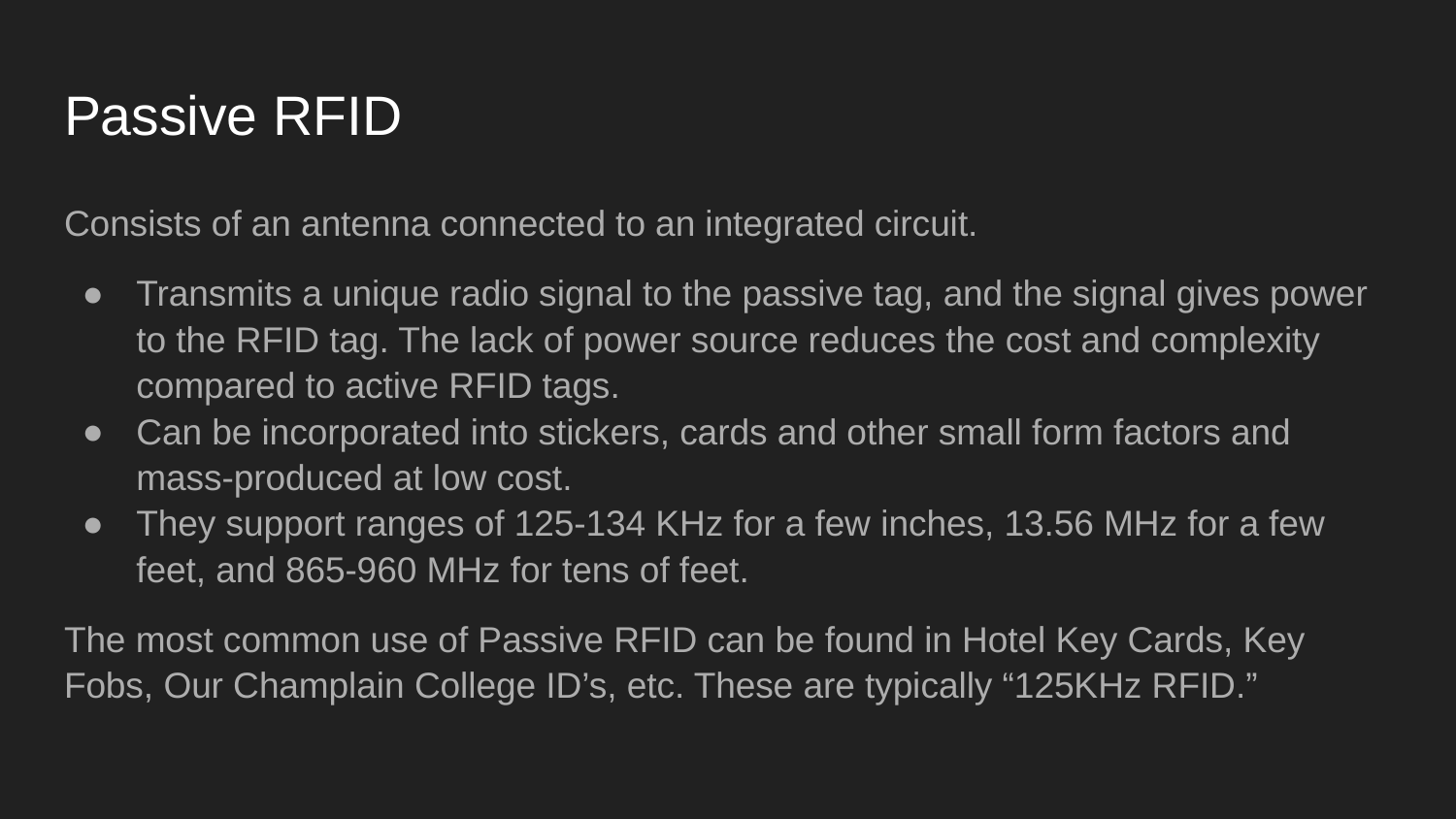

# Passive RFID
Consists of an antenna connected to an integrated circuit.
Transmits a unique radio signal to the passive tag, and the signal gives power to the RFID tag. The lack of power source reduces the cost and complexity compared to active RFID tags.
Can be incorporated into stickers, cards and other small form factors and mass-produced at low cost.
They support ranges of 125-134 KHz for a few inches, 13.56 MHz for a few feet, and 865-960 MHz for tens of feet.
The most common use of Passive RFID can be found in Hotel Key Cards, Key Fobs, Our Champlain College ID’s, etc. These are typically “125KHz RFID.”